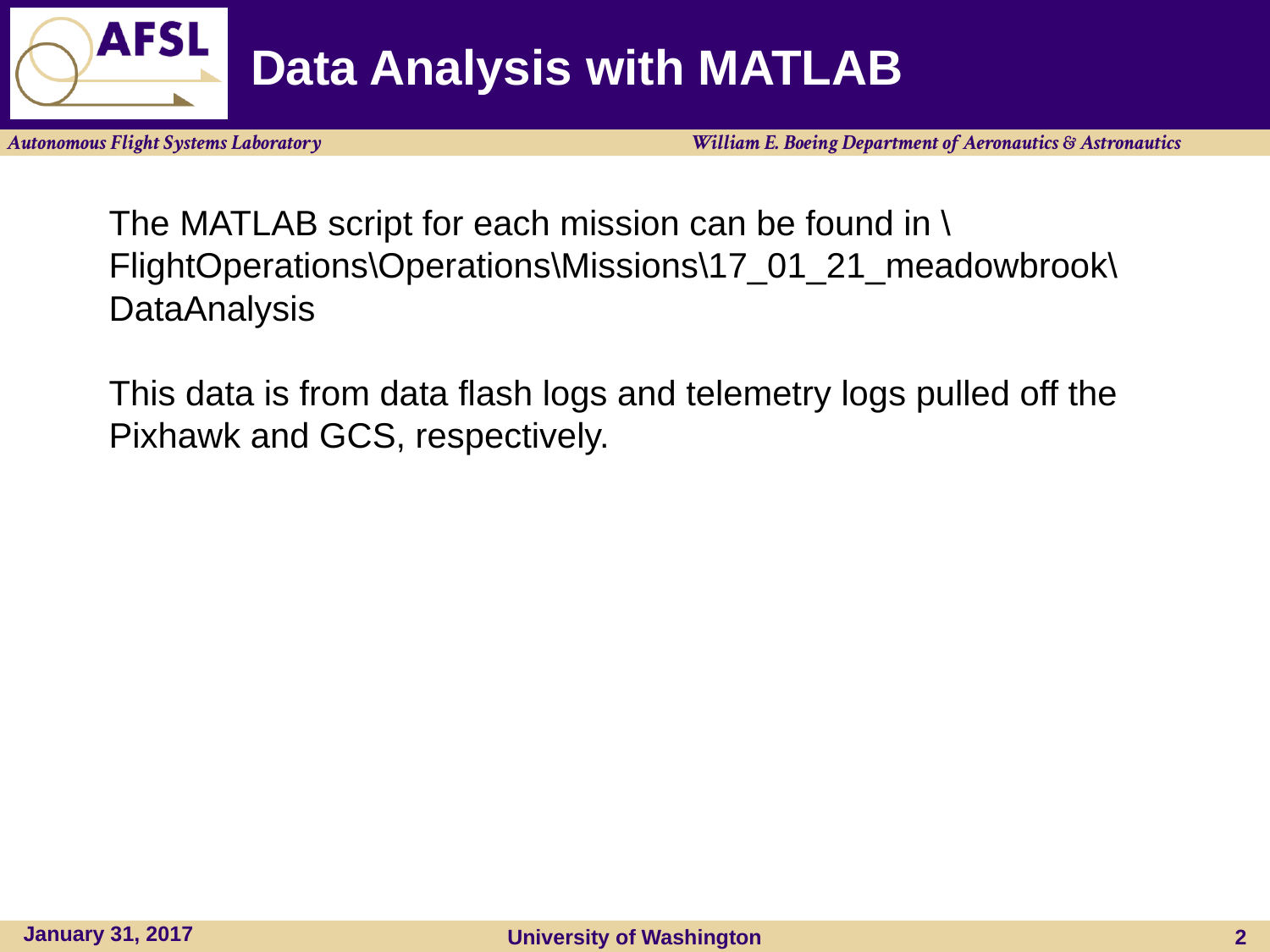

# Data Analysis with MATLAB
The MATLAB script for each mission can be found in \FlightOperations\Operations\Missions\17_01_21_meadowbrook\DataAnalysis

This data is from data flash logs and telemetry logs pulled off the Pixhawk and GCS, respectively.

January 31, 2017
University of Washington
2